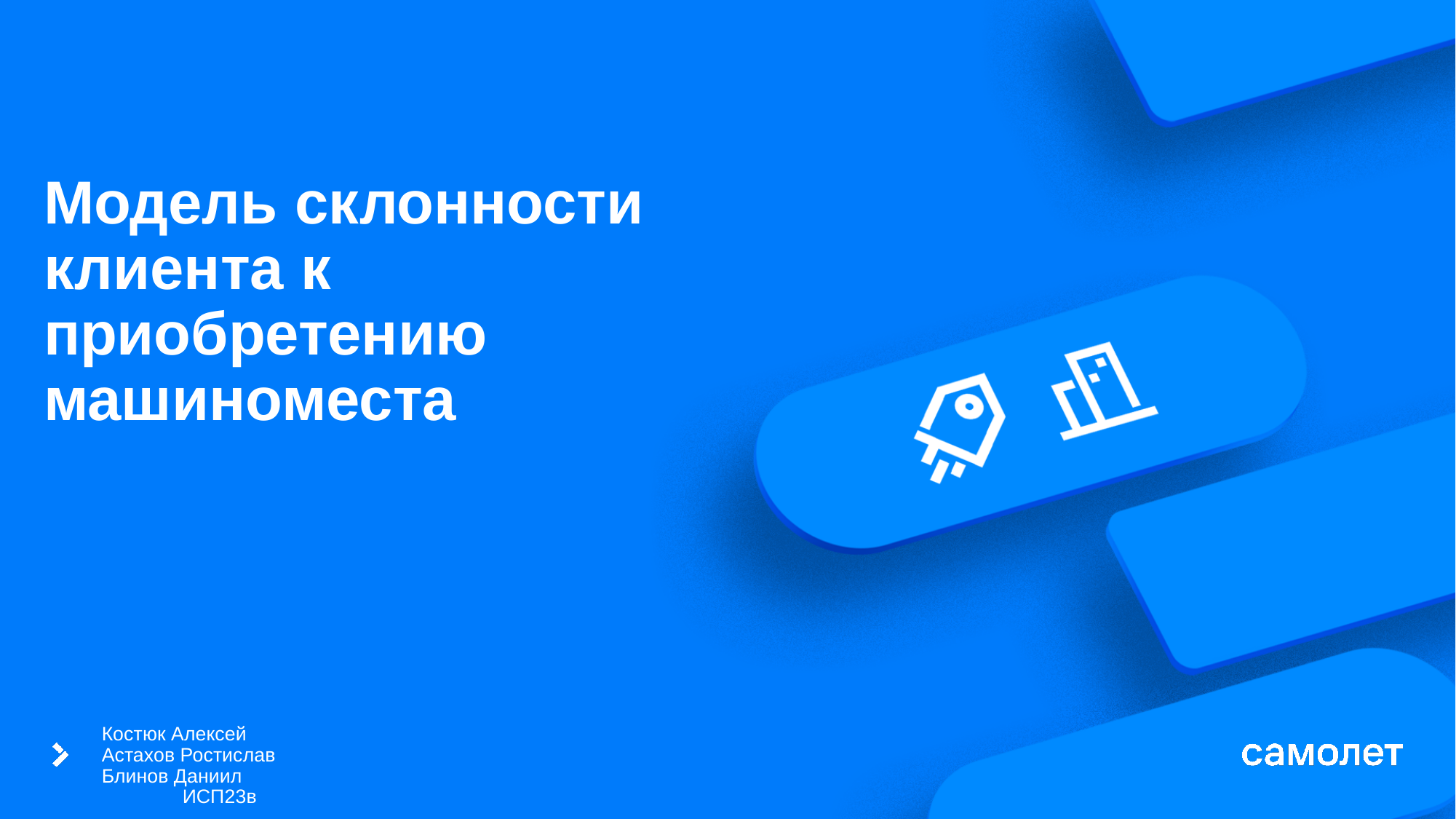

# Модель склонности клиента к приобретению машиноместа
Костюк Алексей
Астахов Ростислав
Блинов Даниил
		  ИСП23в